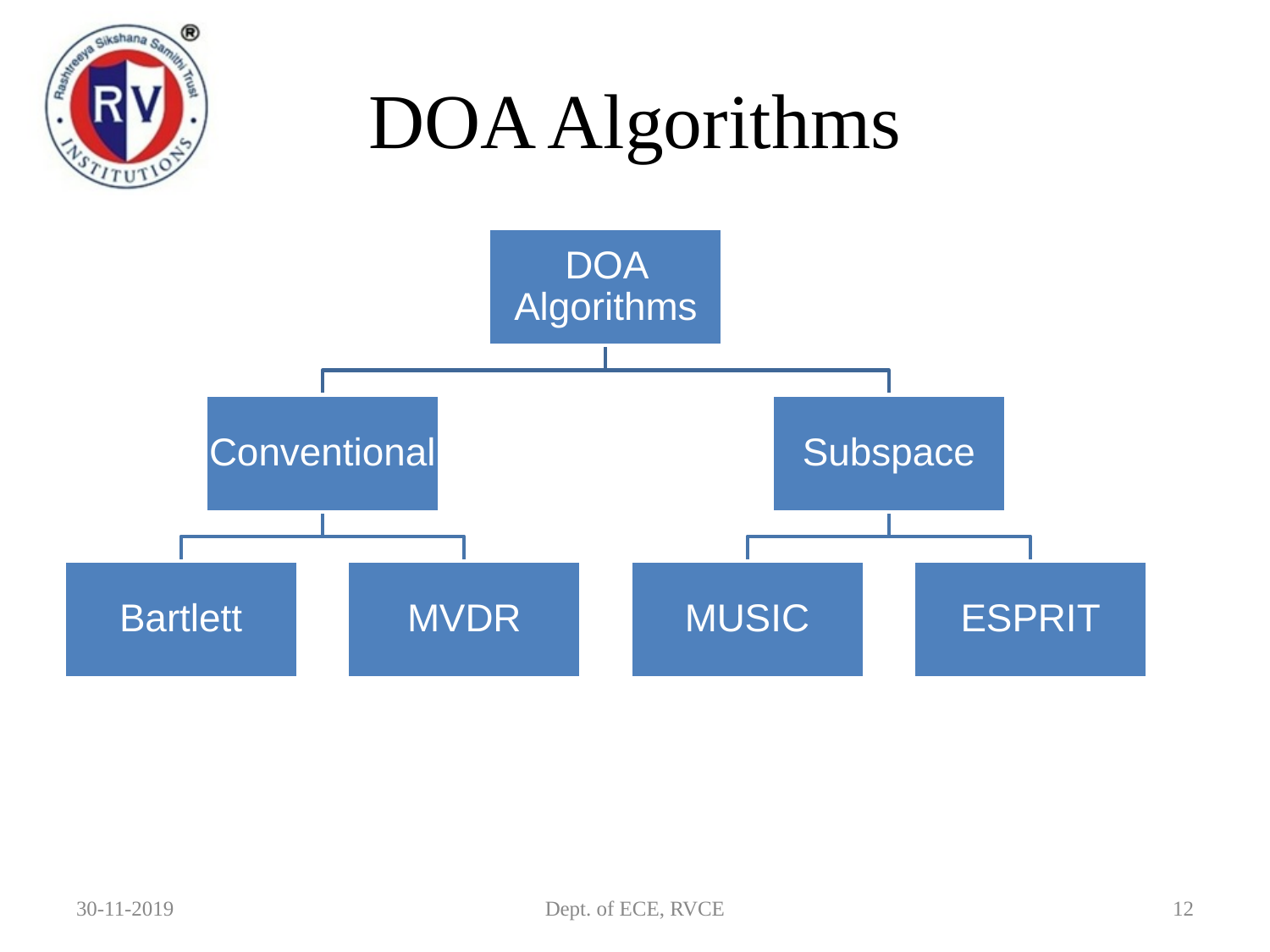

# DOA Algorithms
DOA Algorithms
Conventional
Bartlett

MVDR

Subspace
MUSIC

ESPRIT
Direct method

30-11-2019
Dept. of ECE, RVCE
12